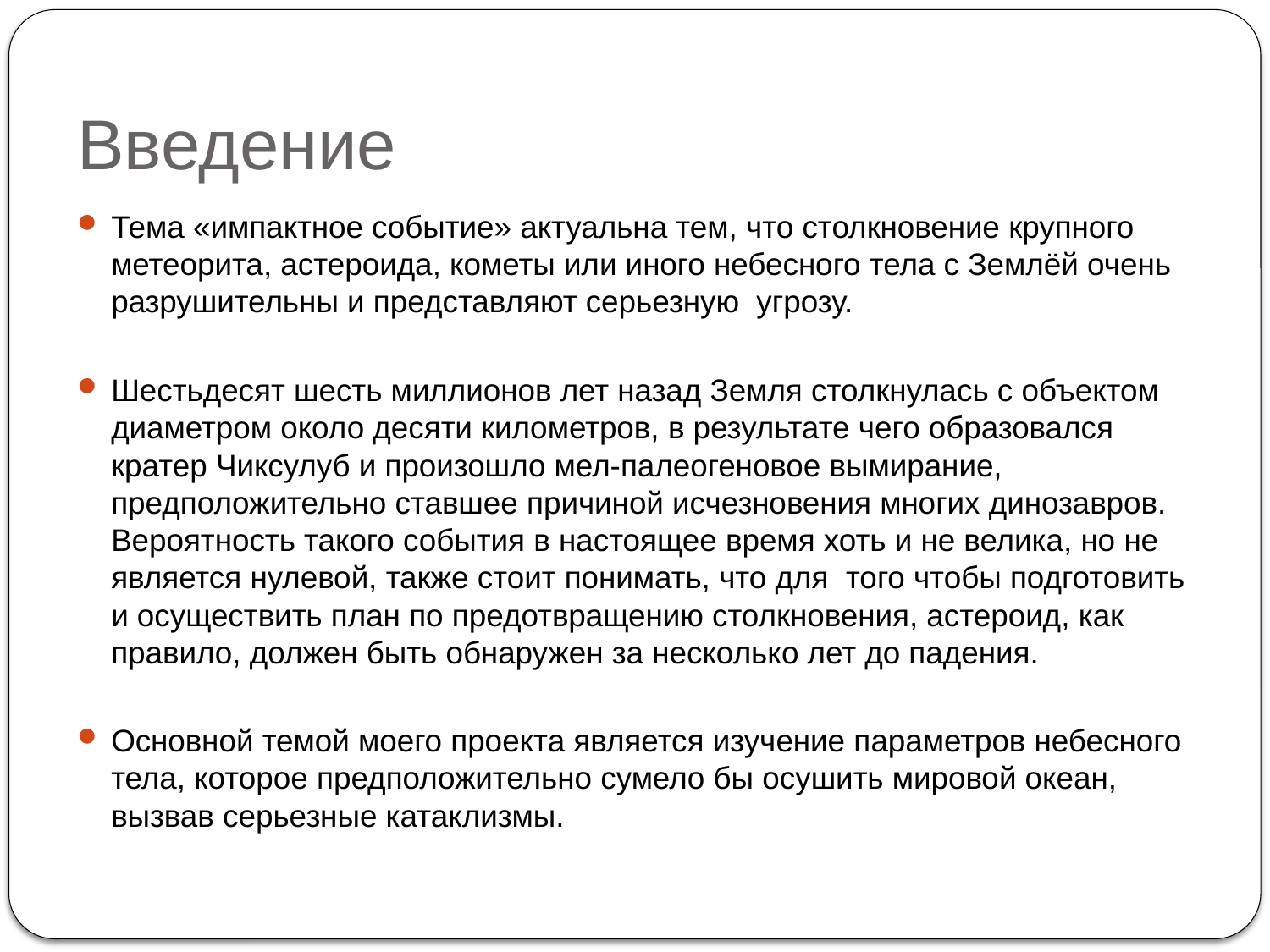

# Введение
Тема «импактное событие» актуальна тем, что столкновение крупного метеорита, астероида, кометы или иного небесного тела с Землёй очень разрушительны и представляют серьезную  угрозу.

Шестьдесят шесть миллионов лет назад Земля столкнулась с объектом диаметром около десяти километров, в результате чего образовался кратер Чиксулуб и произошло мел-палеогеновое вымирание, предположительно ставшее причиной исчезновения многих динозавров. Вероятность такого события в настоящее время хоть и не велика, но не является нулевой, также стоит понимать, что для  того чтобы подготовить и осуществить план по предотвращению столкновения, астероид, как правило, должен быть обнаружен за несколько лет до падения.

Основной темой моего проекта является изучение параметров небесного тела, которое предположительно сумело бы осушить мировой океан, вызвав серьезные катаклизмы.